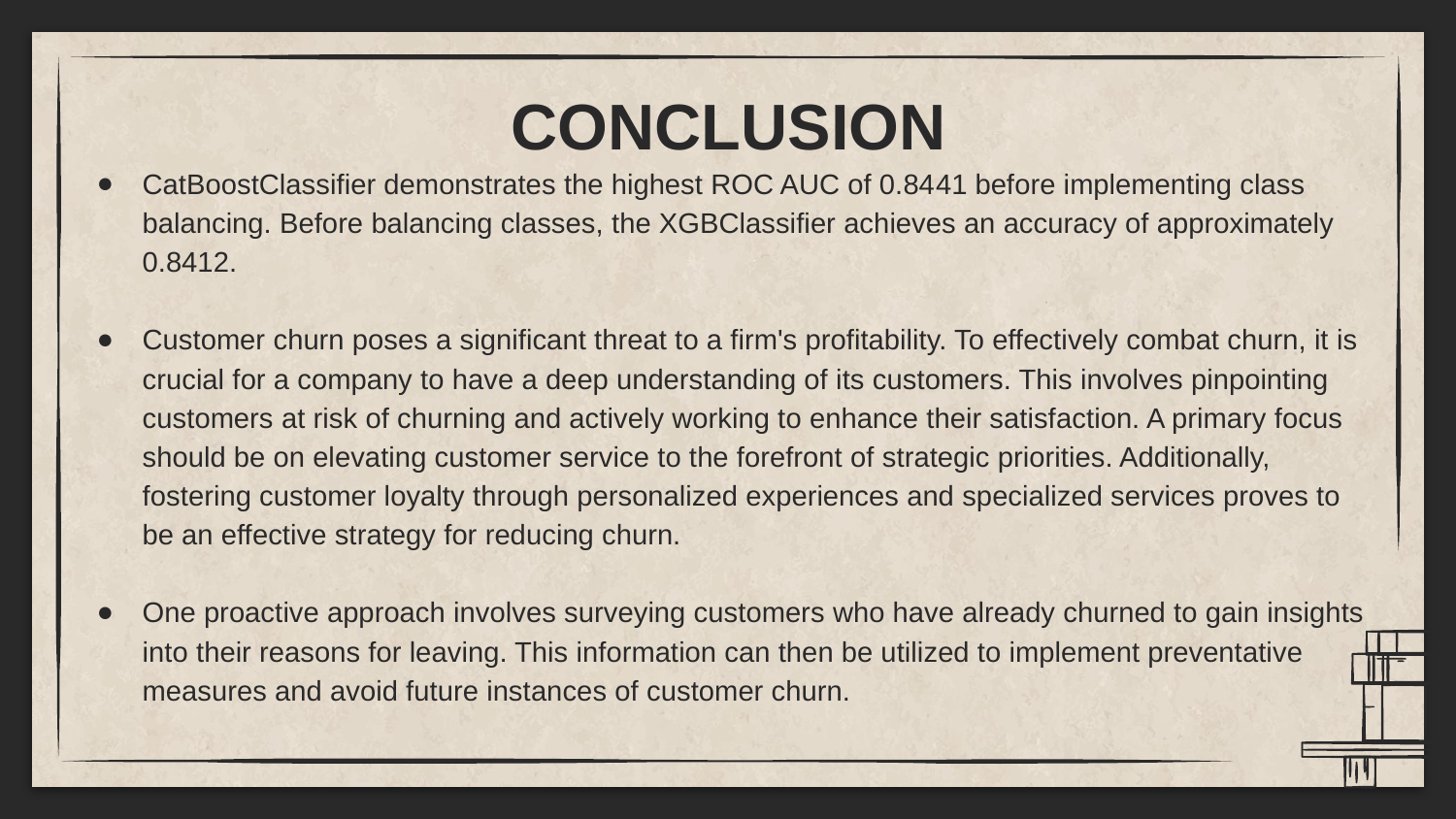

# CONCLUSION
CatBoostClassifier demonstrates the highest ROC AUC of 0.8441 before implementing class balancing. Before balancing classes, the XGBClassifier achieves an accuracy of approximately 0.8412.

Customer churn poses a significant threat to a firm's profitability. To effectively combat churn, it is crucial for a company to have a deep understanding of its customers. This involves pinpointing customers at risk of churning and actively working to enhance their satisfaction. A primary focus should be on elevating customer service to the forefront of strategic priorities. Additionally, fostering customer loyalty through personalized experiences and specialized services proves to be an effective strategy for reducing churn.

One proactive approach involves surveying customers who have already churned to gain insights into their reasons for leaving. This information can then be utilized to implement preventative measures and avoid future instances of customer churn.